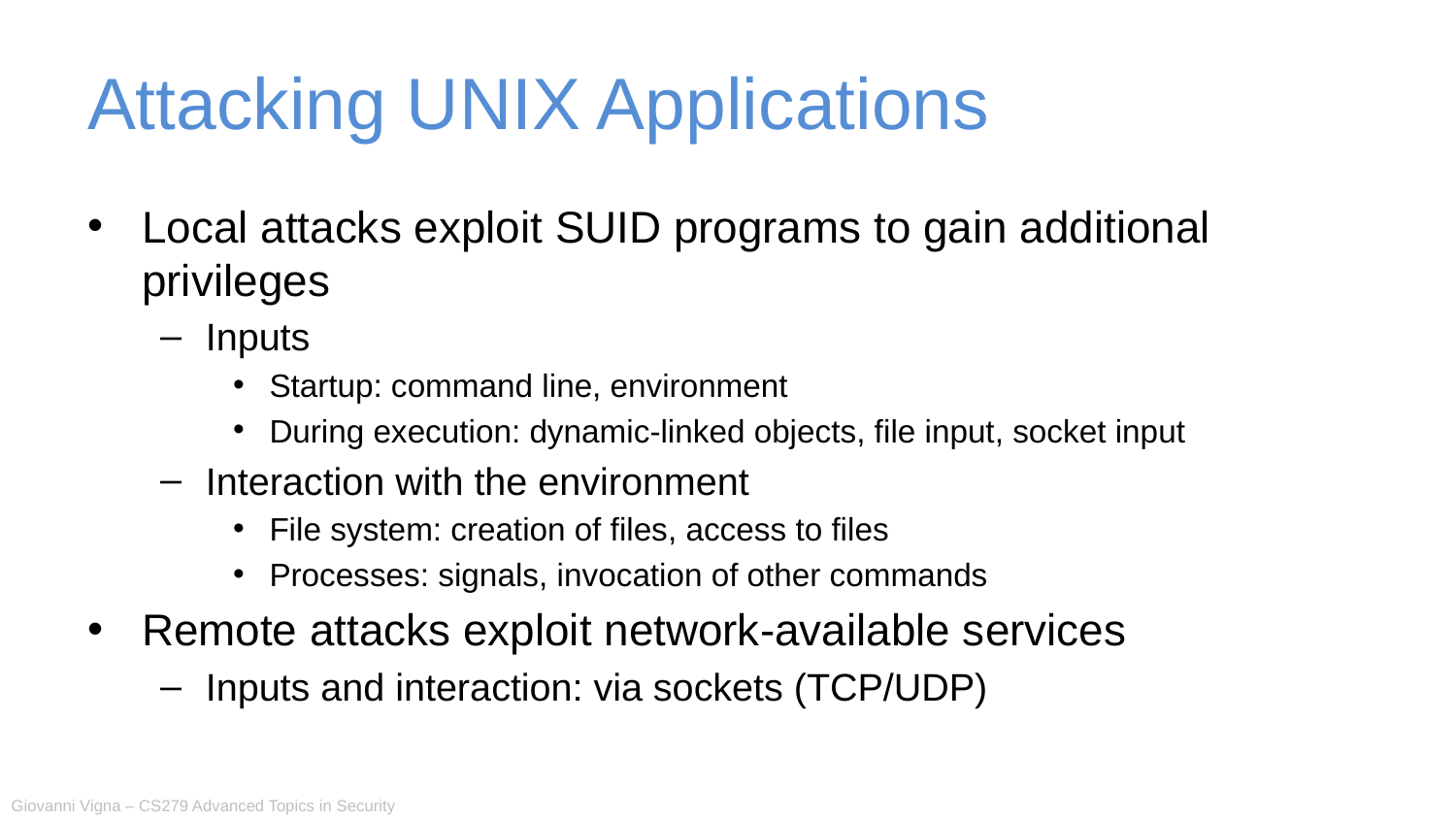

# Attacking UNIX Applications
Local attacks exploit SUID programs to gain additional privileges
Inputs
Startup: command line, environment
During execution: dynamic-linked objects, file input, socket input
Interaction with the environment
File system: creation of files, access to files
Processes: signals, invocation of other commands
Remote attacks exploit network-available services
Inputs and interaction: via sockets (TCP/UDP)